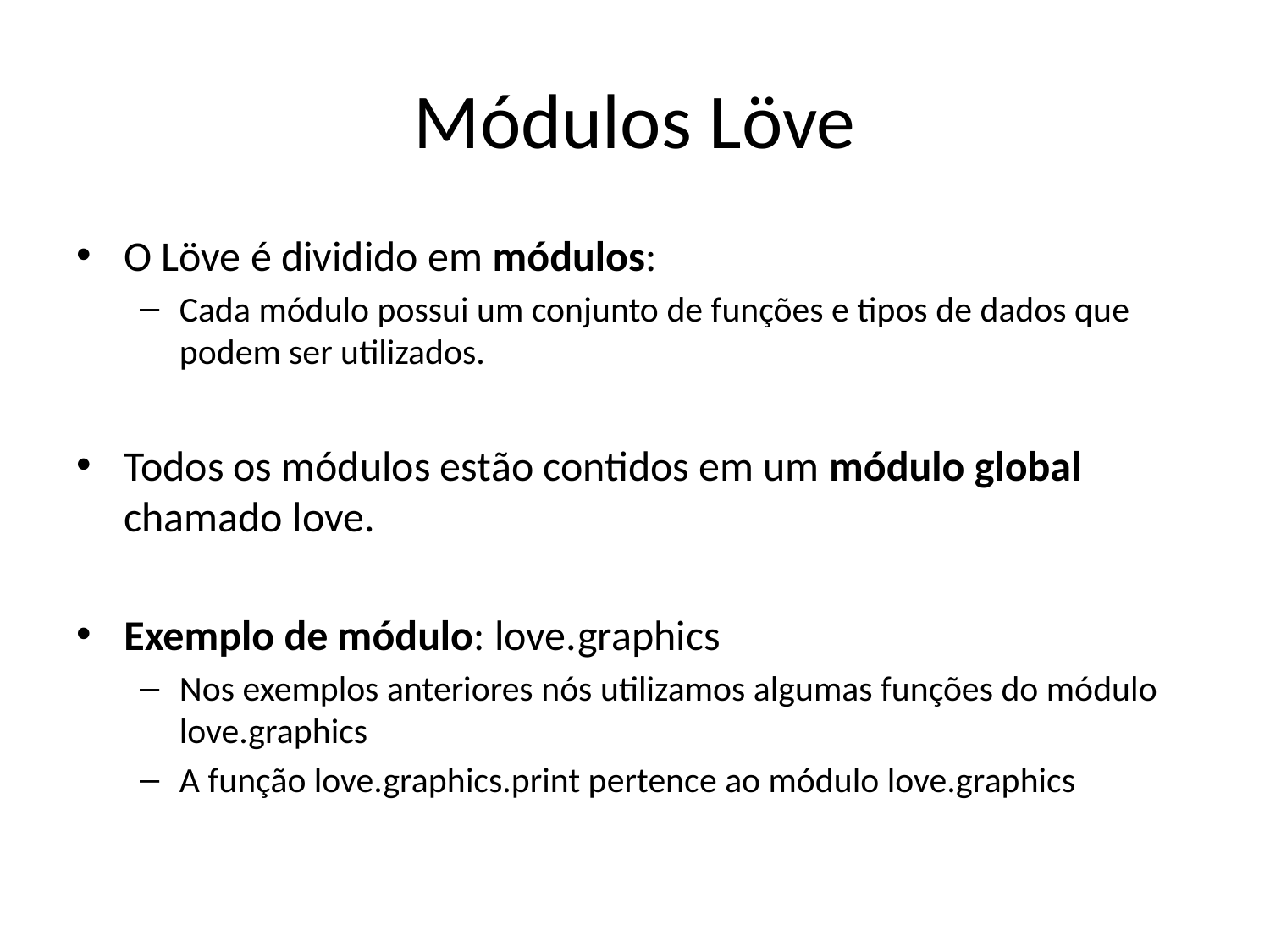

# Módulos Löve
O Löve é dividido em módulos:
Cada módulo possui um conjunto de funções e tipos de dados que podem ser utilizados.

Todos os módulos estão contidos em um módulo global chamado love.

Exemplo de módulo: love.graphics
Nos exemplos anteriores nós utilizamos algumas funções do módulo love.graphics
A função love.graphics.print pertence ao módulo love.graphics